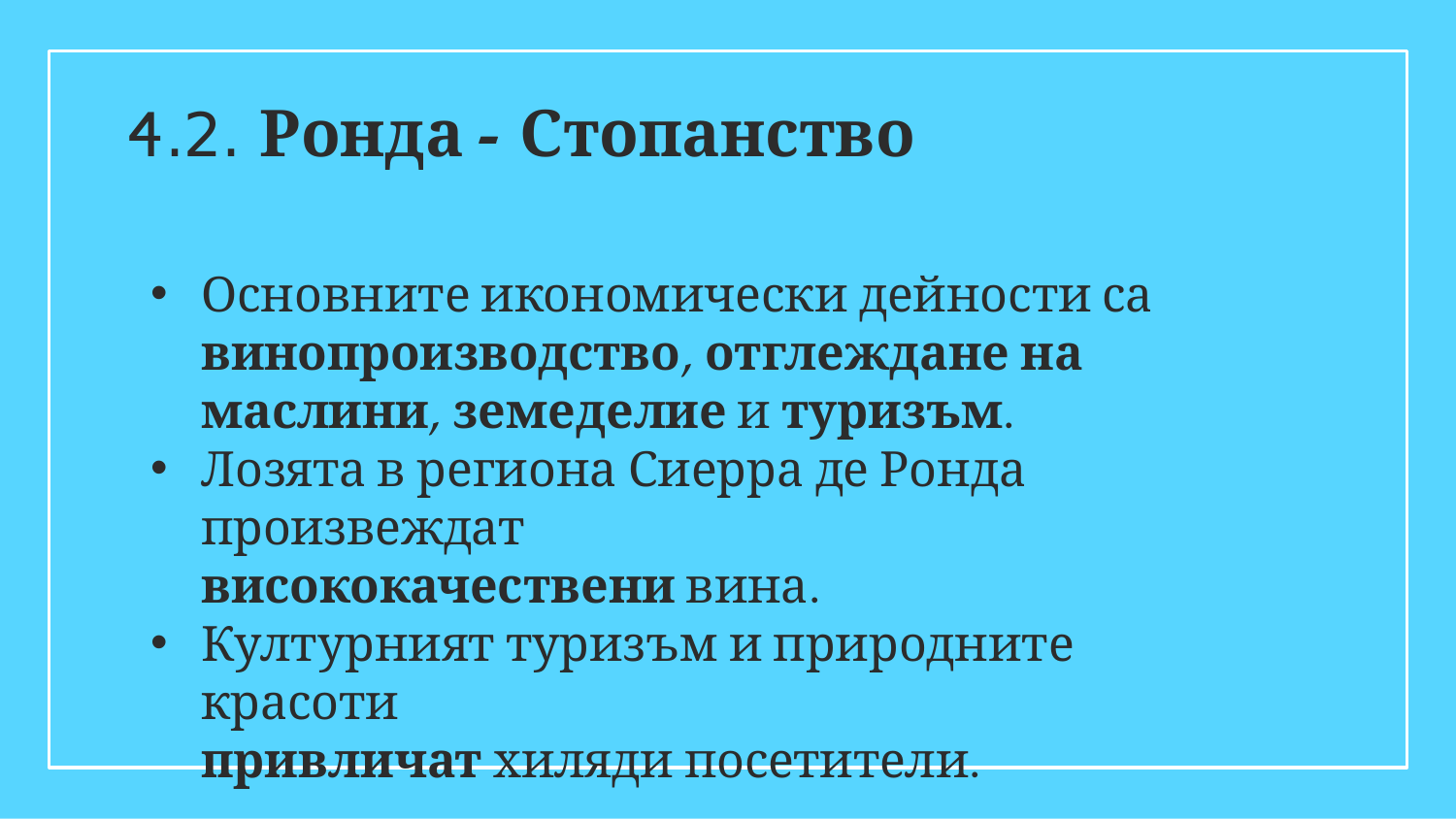

# 4.2. Ронда - Стопанство
Основните икономически дейности са
винопроизводство, отглеждане на маслини, земеделие и туризъм.
Лозята в региона Сиерра де Ронда произвеждат
висококачествени вина.
Културният туризъм и природните красоти
привличат хиляди посетители.